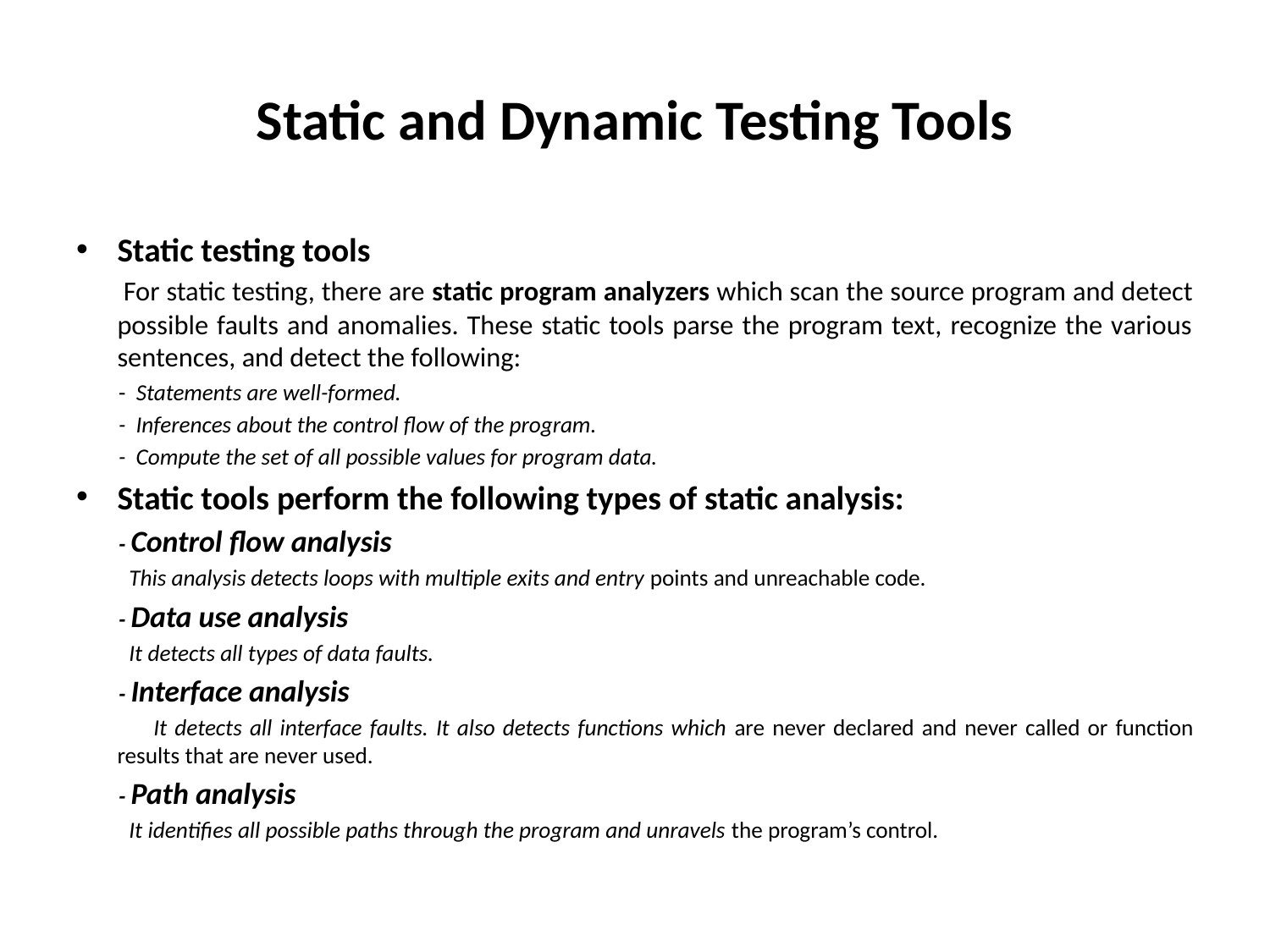

# Static and Dynamic Testing Tools
Static testing tools
        For static testing, there are static program analyzers which scan the source program and detect possible faults and anomalies. These static tools parse the program text, recognize the various sentences, and detect the following:
        -  Statements are well-formed.
        -  Inferences about the control flow of the program.
        -  Compute the set of all possible values for program data.
Static tools perform the following types of static analysis:
        - Control flow analysis
          This analysis detects loops with multiple exits and entry points and unreachable code.
        - Data use analysis
          It detects all types of data faults.
        - Interface analysis
          It detects all interface faults. It also detects functions which are never declared and never called or function results that are never used.
        - Path analysis
          It identifies all possible paths through the program and unravels the program’s control.